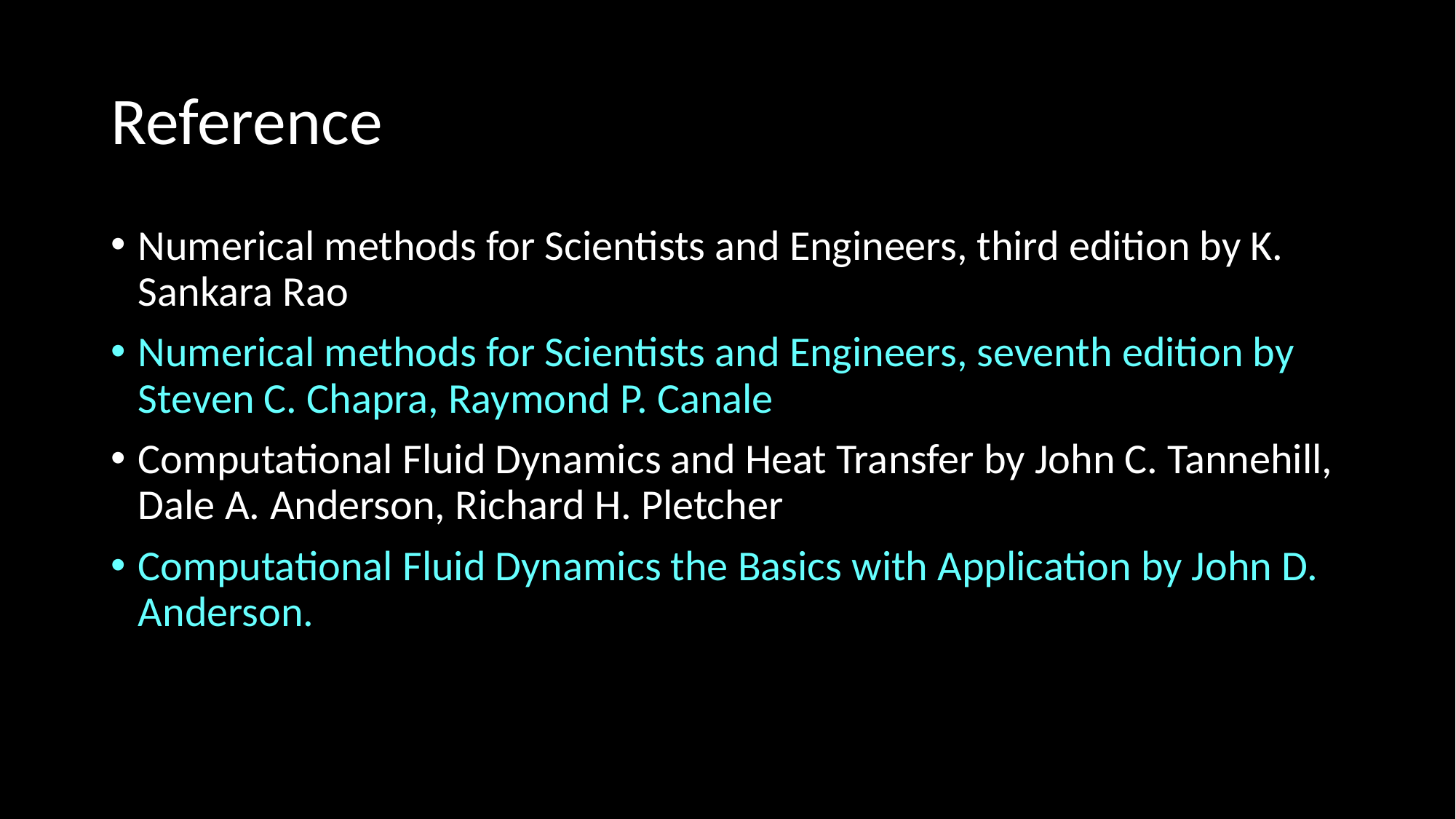

# Reference
Numerical methods for Scientists and Engineers, third edition by K. Sankara Rao
Numerical methods for Scientists and Engineers, seventh edition by Steven C. Chapra, Raymond P. Canale
Computational Fluid Dynamics and Heat Transfer by John C. Tannehill, Dale A. Anderson, Richard H. Pletcher
Computational Fluid Dynamics the Basics with Application by John D. Anderson.